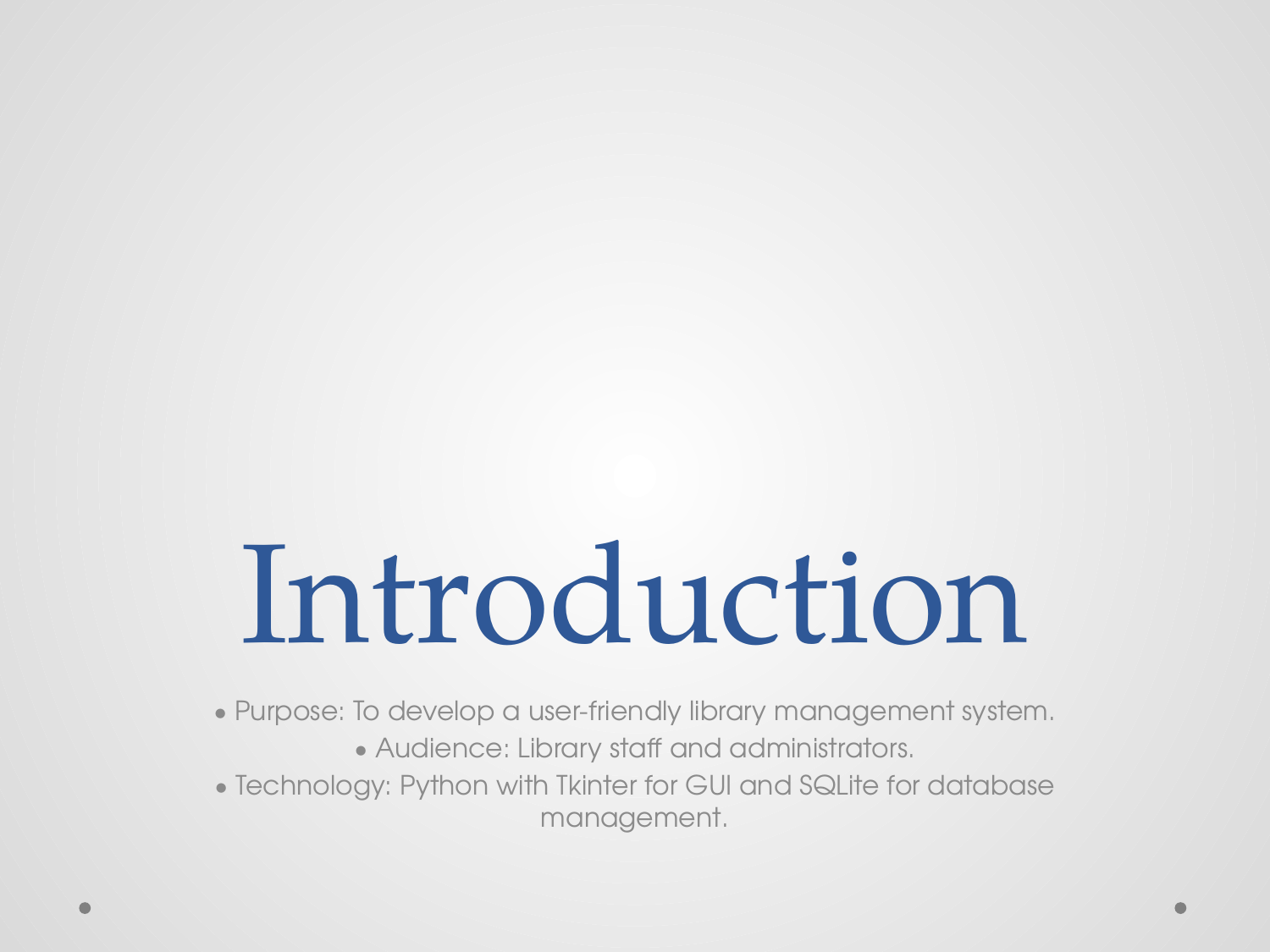

# Introduction
• Purpose: To develop a user-friendly library management system.
• Audience: Library staff and administrators.
• Technology: Python with Tkinter for GUI and SQLite for database management.